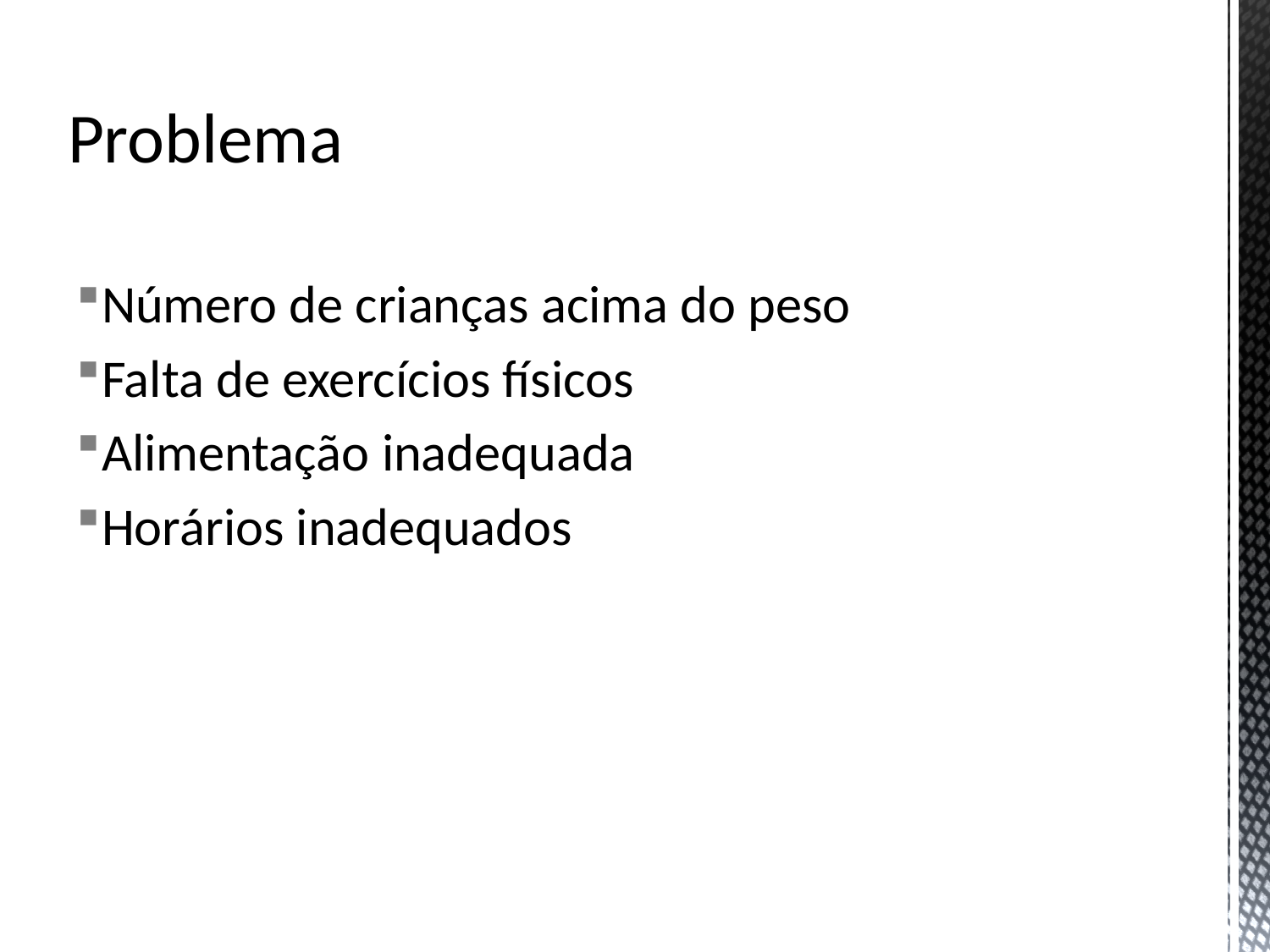

# Problema
Número de crianças acima do peso
Falta de exercícios físicos
Alimentação inadequada
Horários inadequados